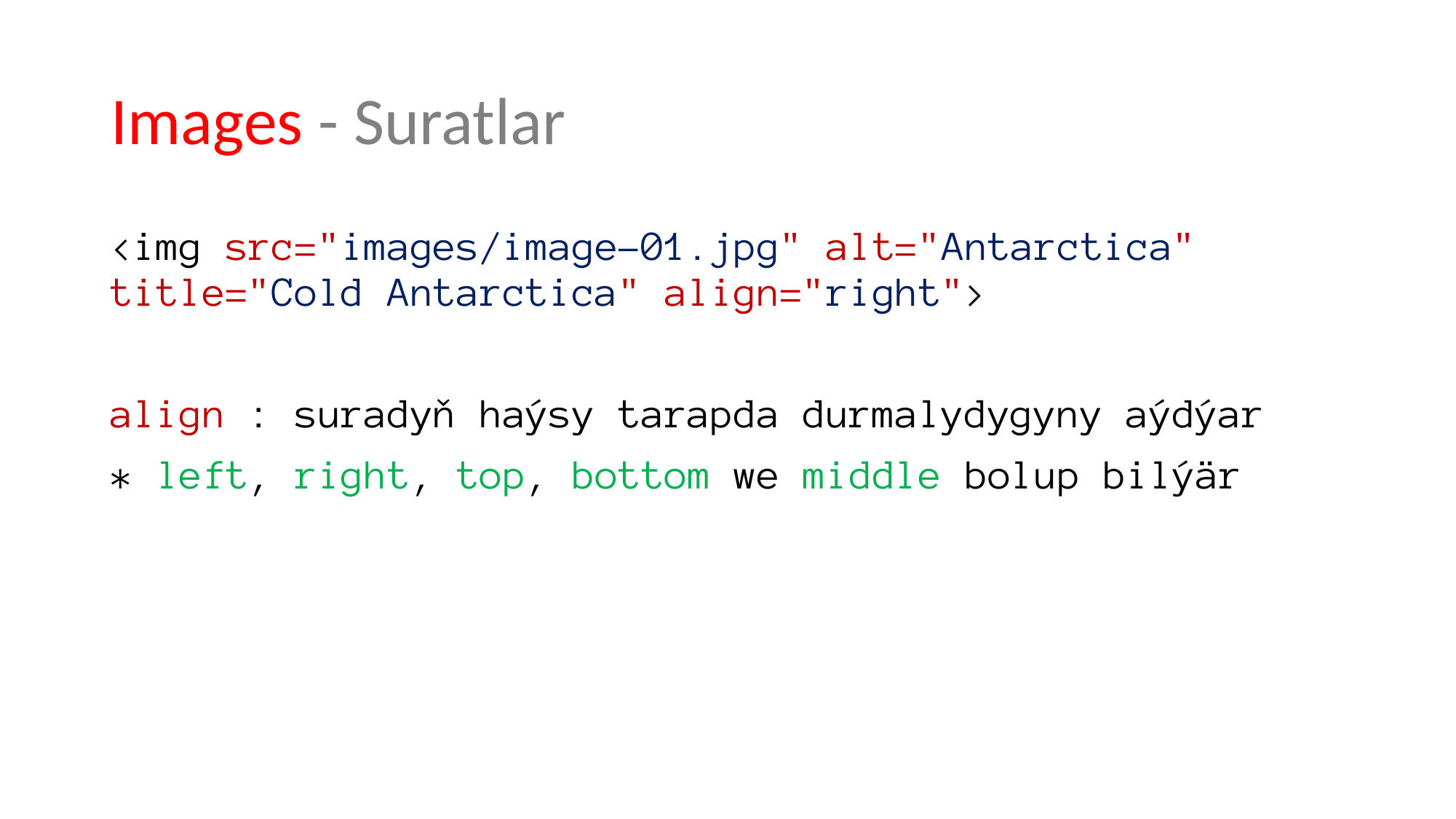

# Images - Suratlar
<img src="images/image-01.jpg" alt="Antarctica" title="Cold Antarctica" align="right">

align : suradyň haýsy tarapda durmalydygyny aýdýar
* left, right, top, bottom we middle bolup bilýär